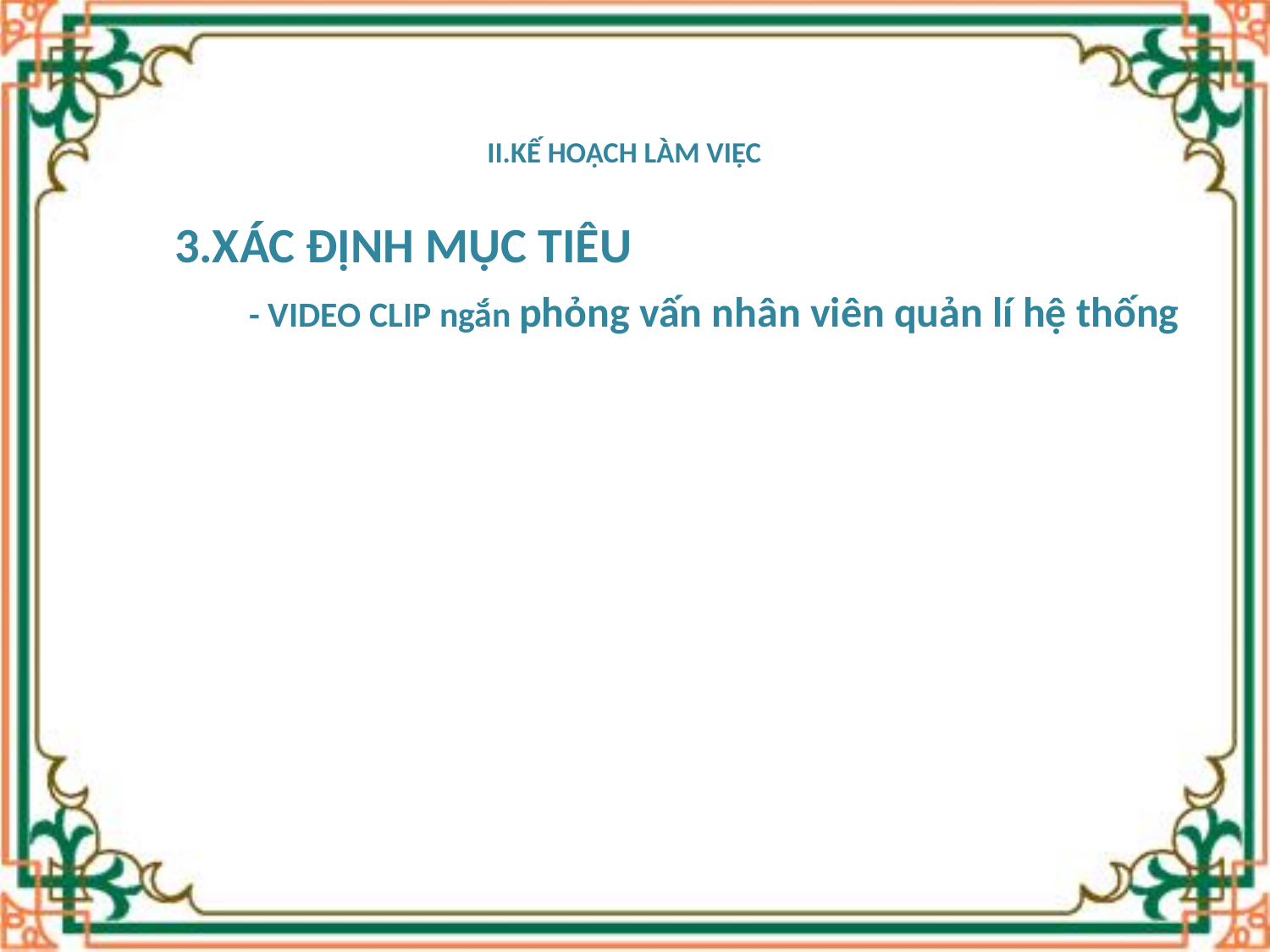

# II.KẾ HOẠCH LÀM VIỆC
3.XÁC ĐỊNH MỤC TIÊU
- VIDEO CLIP ngắn phỏng vấn nhân viên quản lí hệ thống